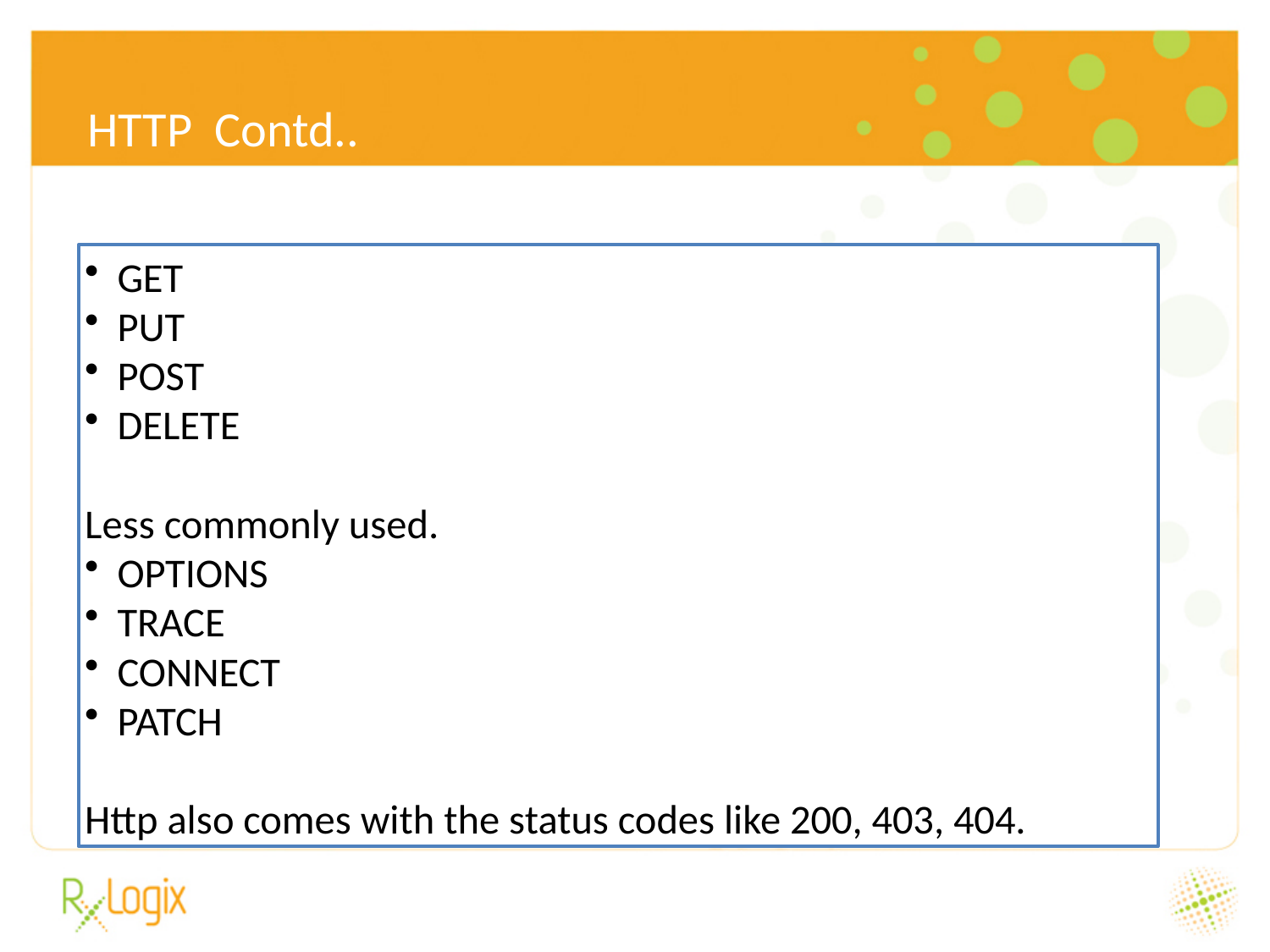

# HTTP  Contd..
GET
PUT
POST
DELETE

Less commonly used.
OPTIONS
TRACE
CONNECT
PATCH

Http also comes with the status codes like 200, 403, 404.
6